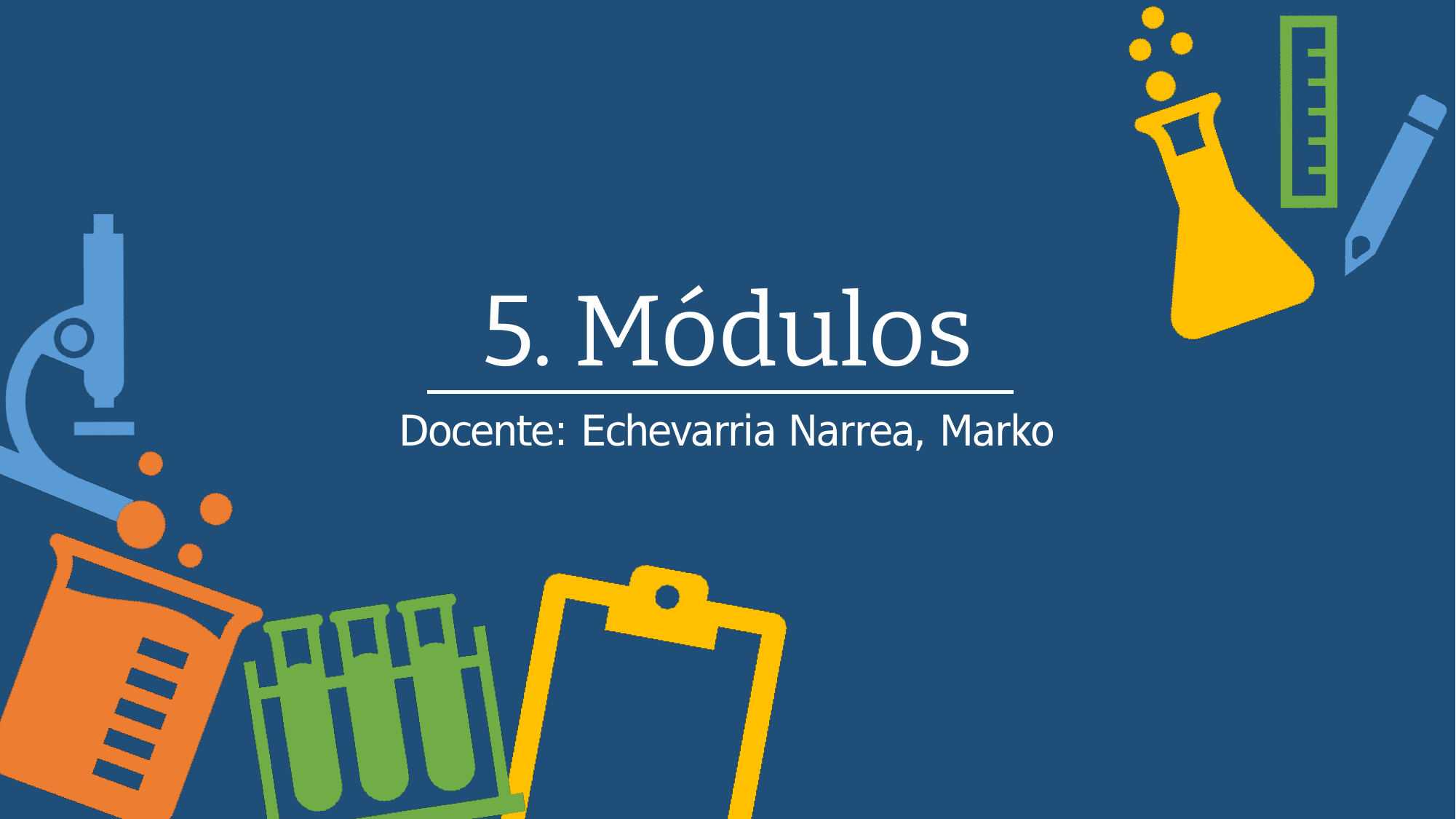

# 5. Módulos
Docente: Echevarria Narrea, Marko